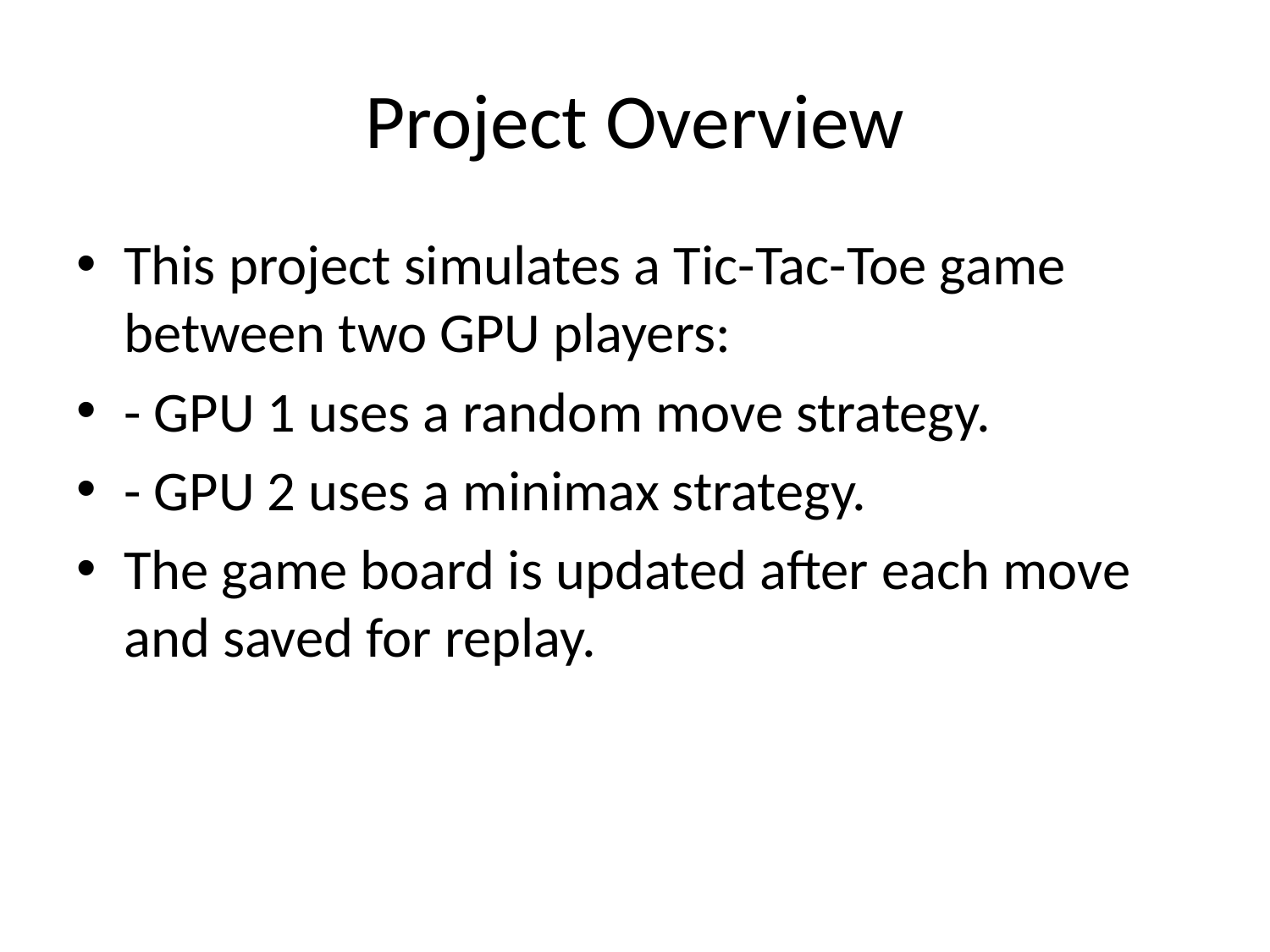

# Project Overview
This project simulates a Tic-Tac-Toe game between two GPU players:
- GPU 1 uses a random move strategy.
- GPU 2 uses a minimax strategy.
The game board is updated after each move and saved for replay.